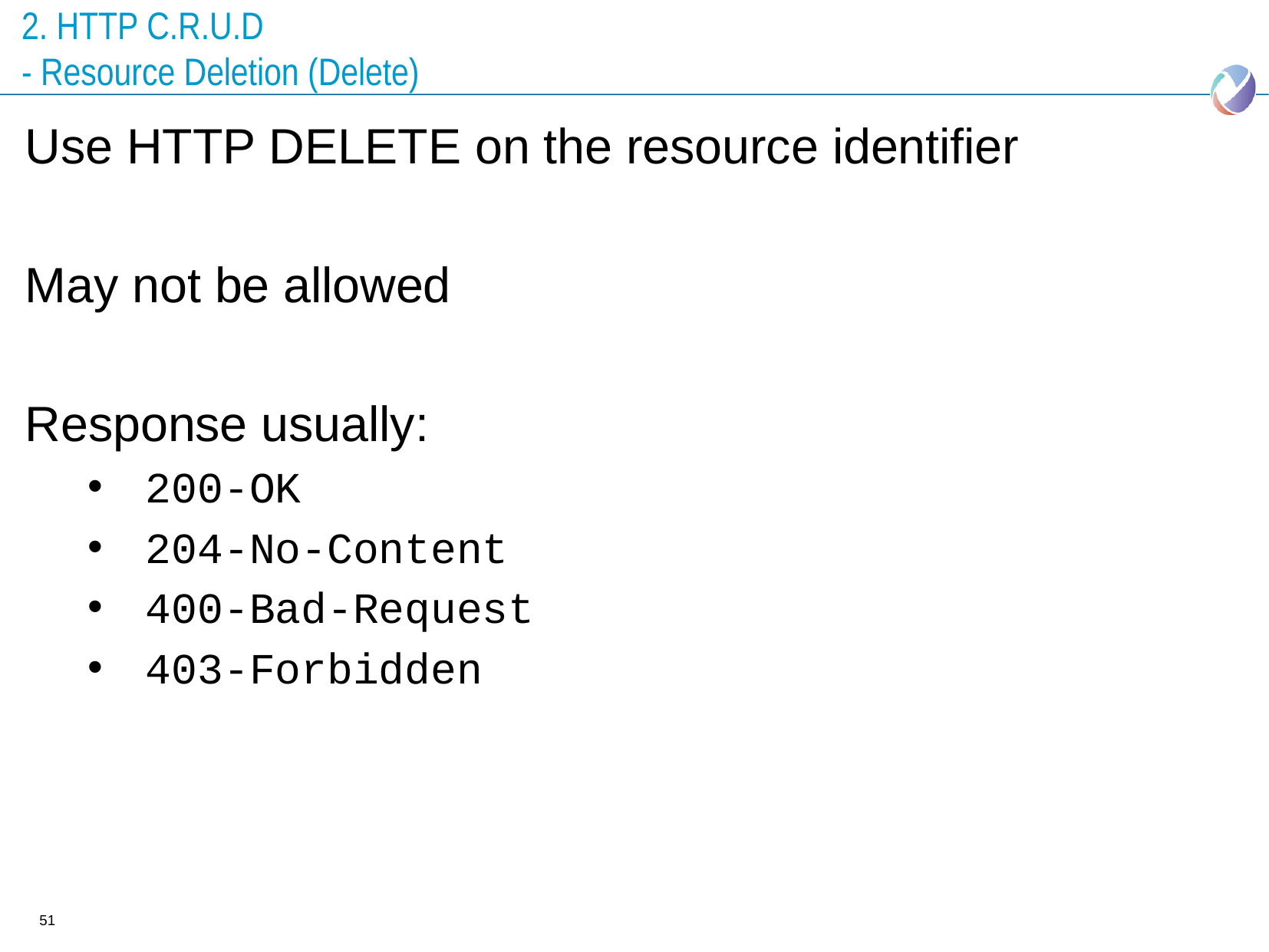

# 2. HTTP C.R.U.D - Resource Deletion (Delete)
Use HTTP DELETE on the resource identifier

May not be allowed

Response usually:
200-OK
204-No-Content
400-Bad-Request
403-Forbidden